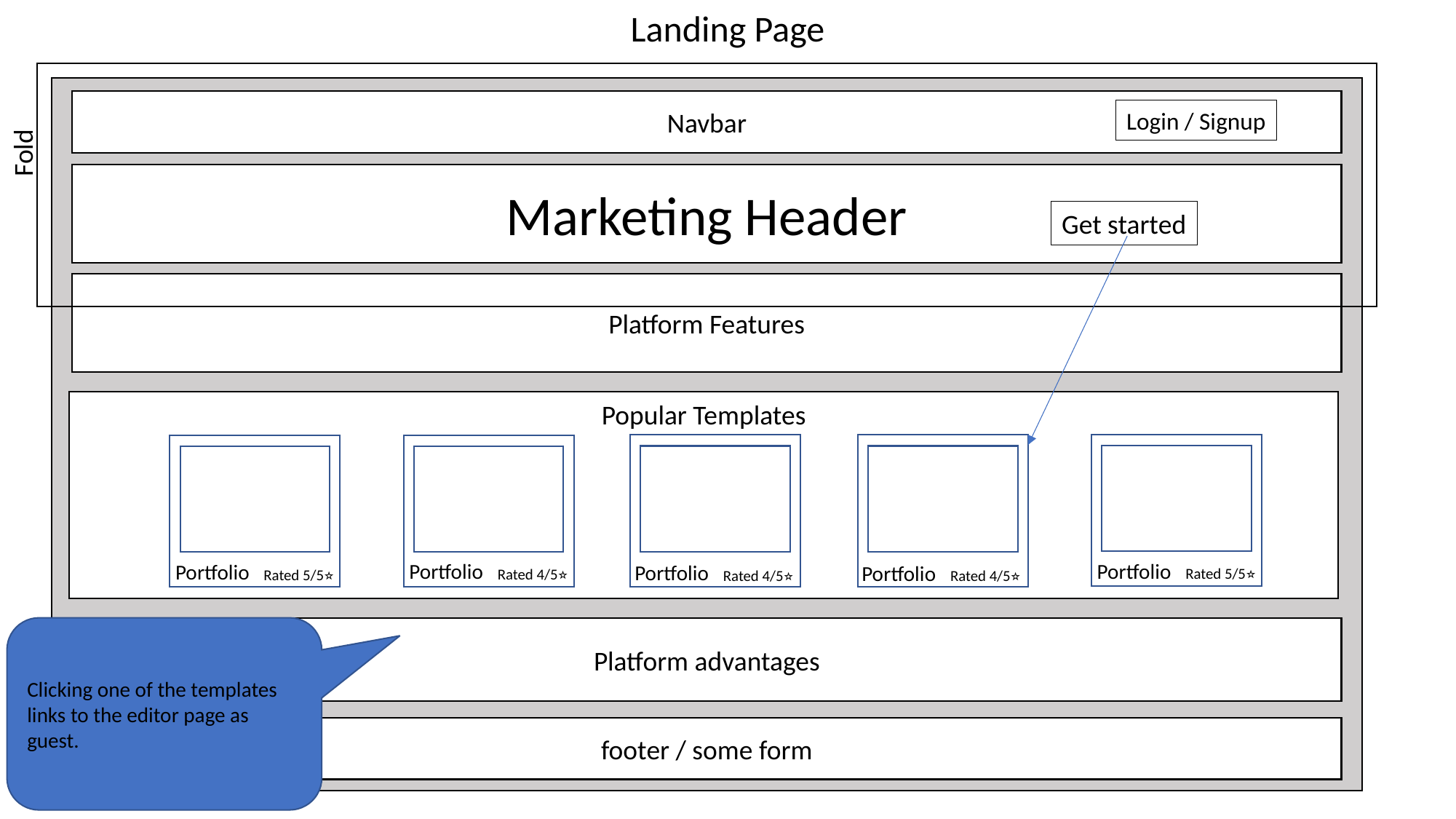

Landing Page

Navbar
Login / Signup
Fold
Marketing Header
Get started
Platform Features
Popular Templates

Portfolio
Portfolio
Portfolio
Portfolio
Portfolio
Rated 5/5⭐
Rated 4/5⭐
Rated 5/5⭐
Rated 4/5⭐
Rated 4/5⭐
Clicking one of the templates links to the editor page as guest.
Platform advantages
footer / some form